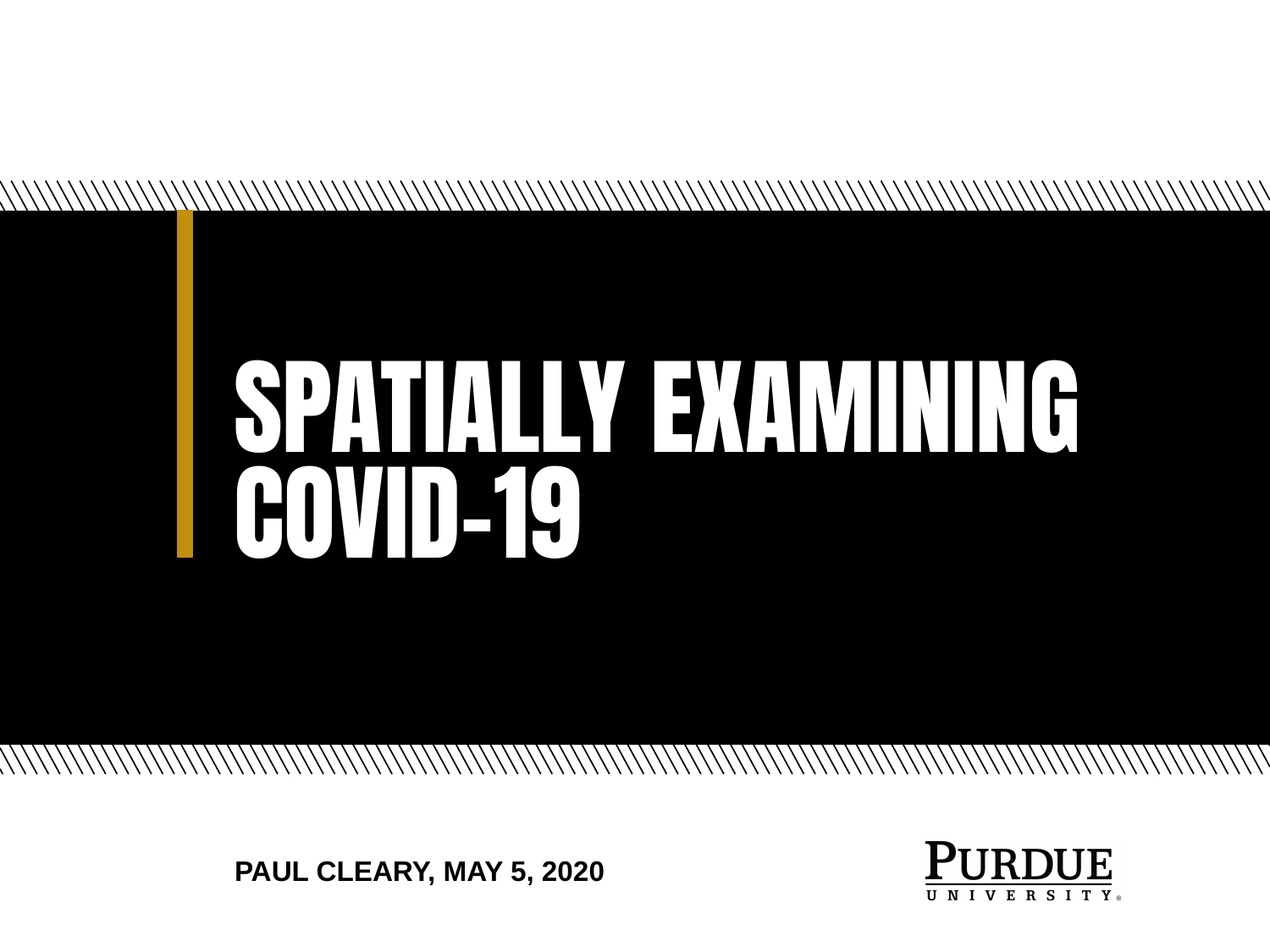

# Spatially Examining COVID-19
Paul Cleary, May 5, 2020